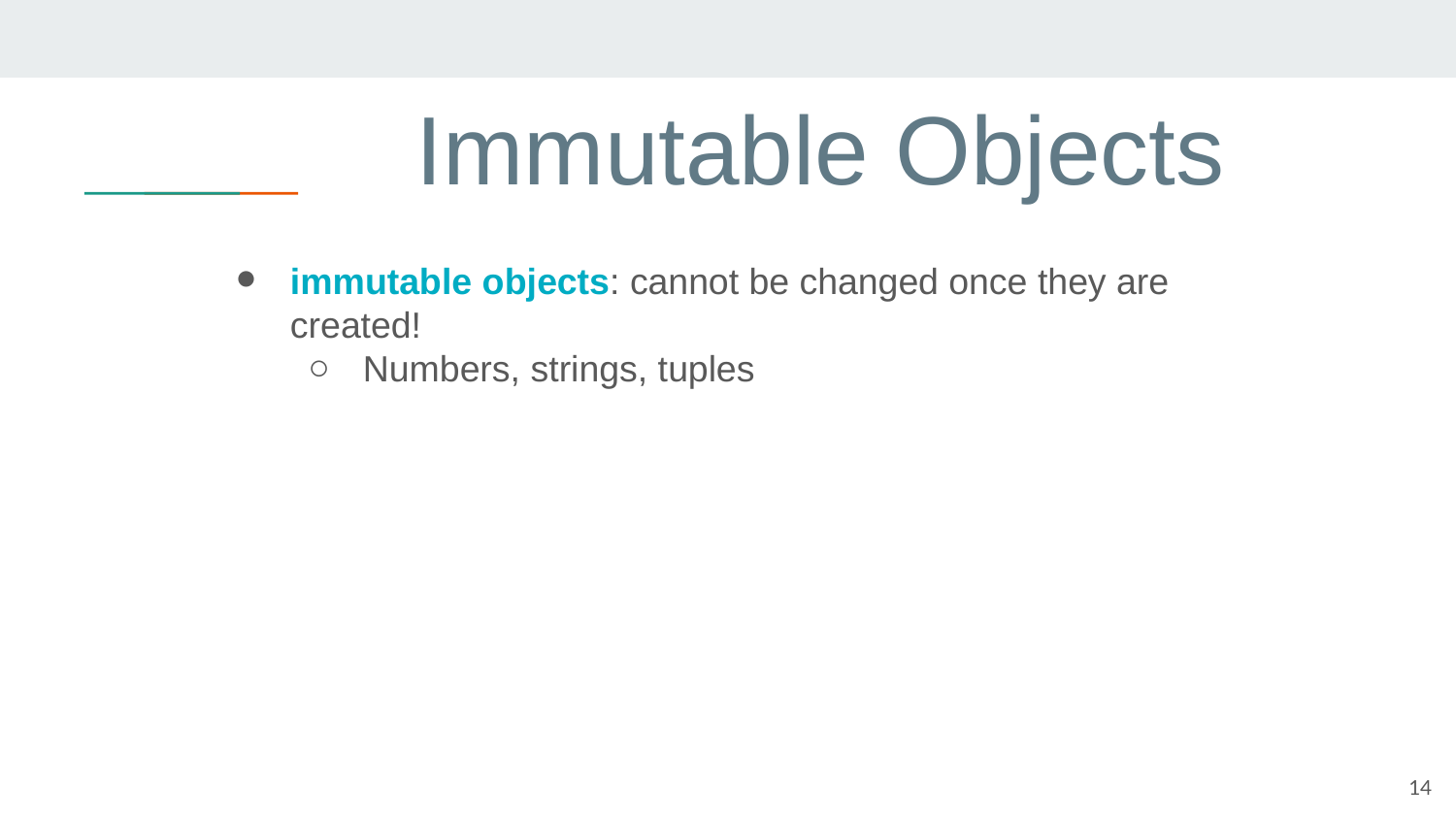

# Immutable Objects

immutable objects: cannot be changed once they are created!
Numbers, strings, tuples

14